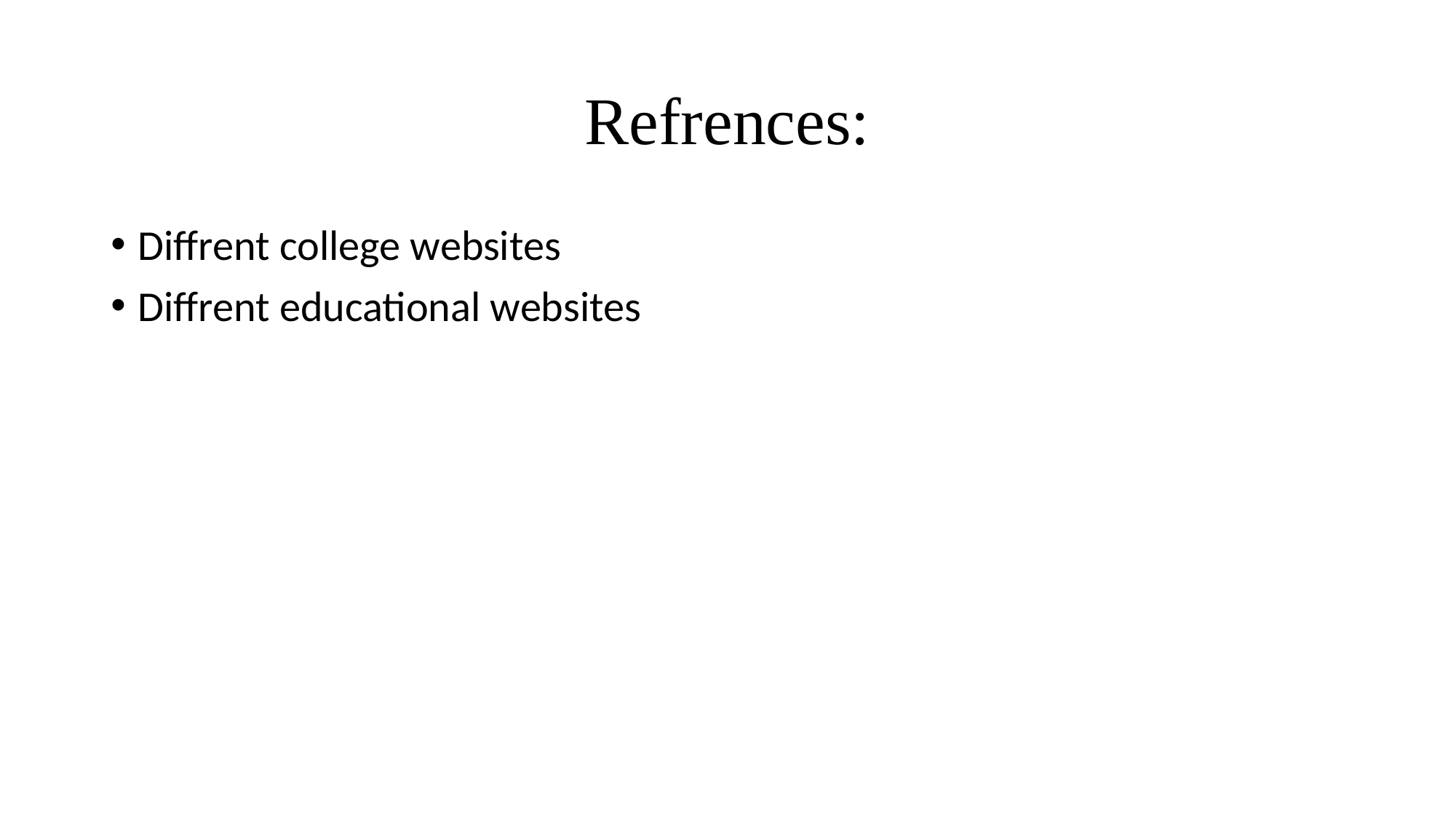

# Refrences:
Diffrent college websites
Diffrent educational websites